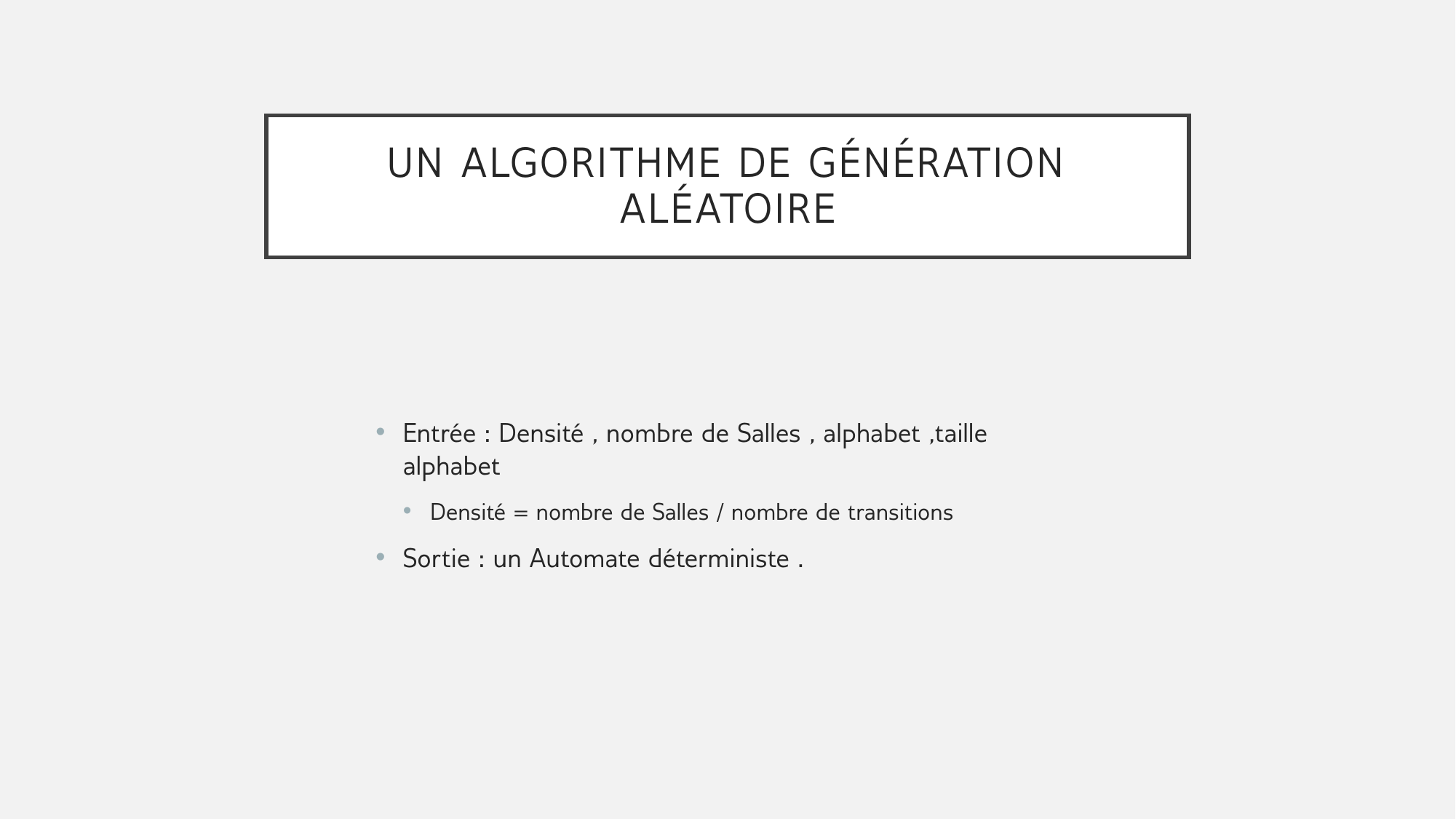

# Un algorithme de génération aléatoire
Entrée : Densité , nombre de Salles , alphabet ,taille alphabet
Densité = nombre de Salles / nombre de transitions
Sortie : un Automate déterministe .